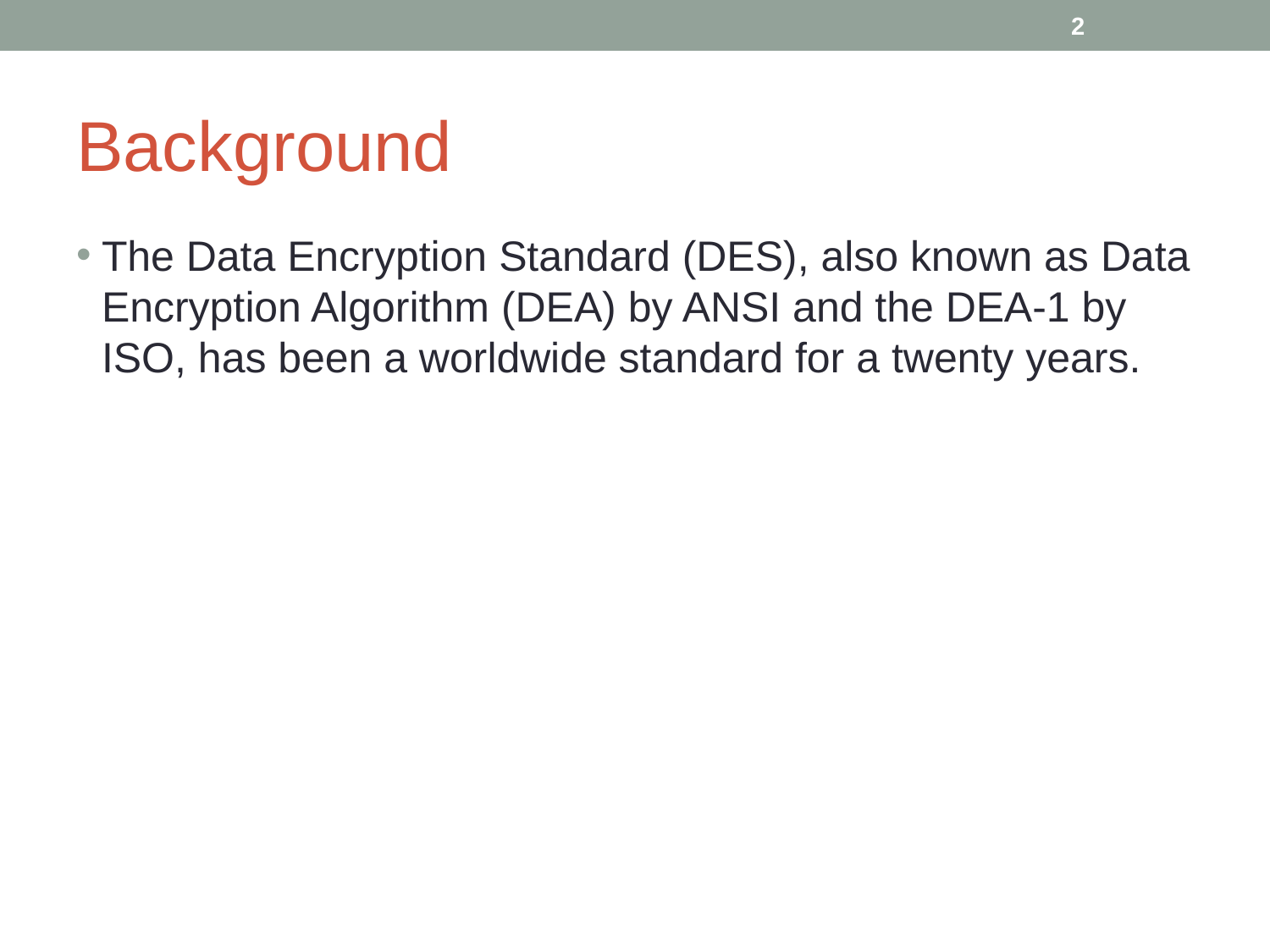

2
# Background
The Data Encryption Standard (DES), also known as Data Encryption Algorithm (DEA) by ANSI and the DEA-1 by ISO, has been a worldwide standard for a twenty years.